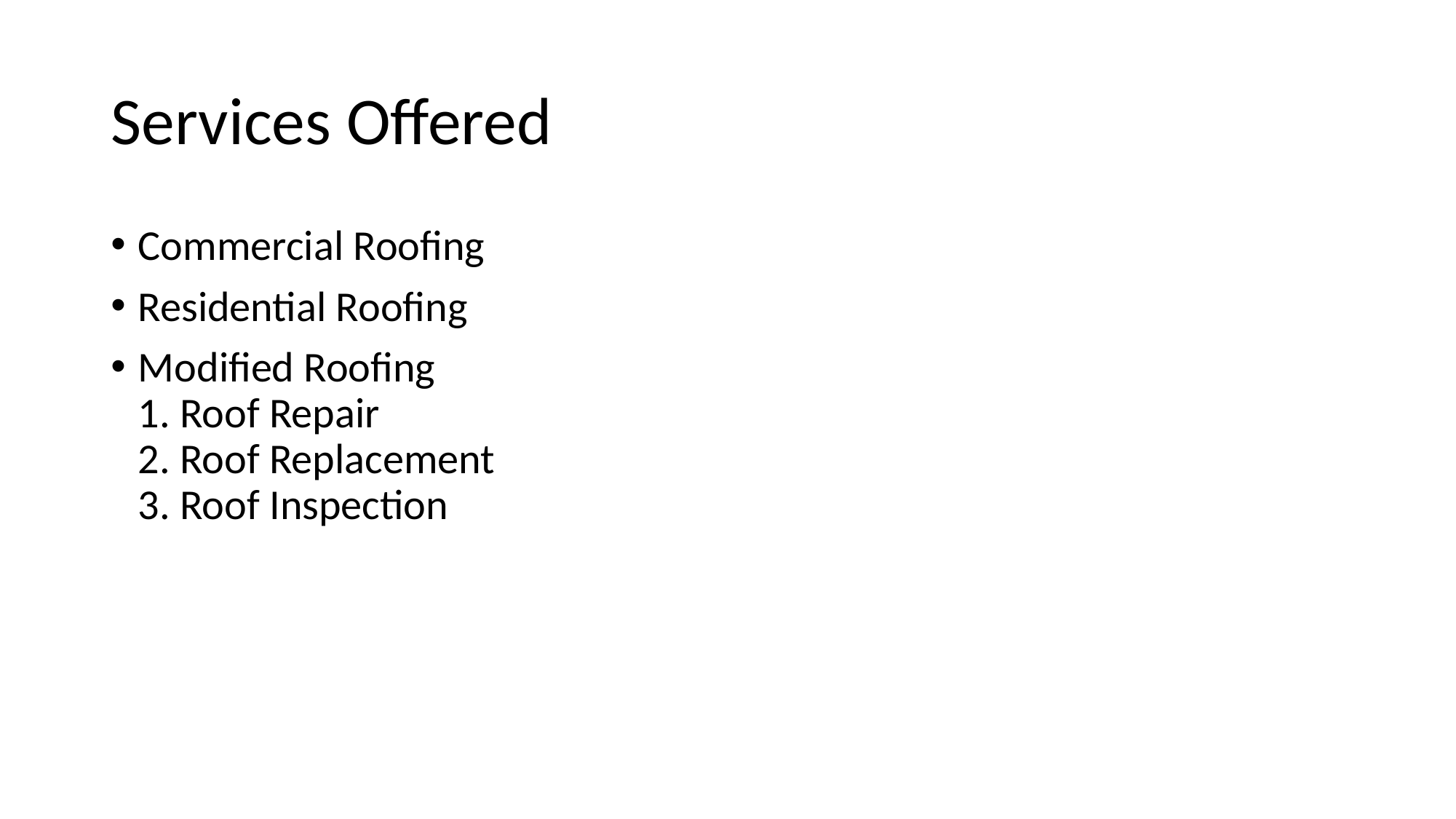

# Services Offered
Commercial Roofing
Residential Roofing
Modified Roofing
1. Roof Repair
2. Roof Replacement
3. Roof Inspection